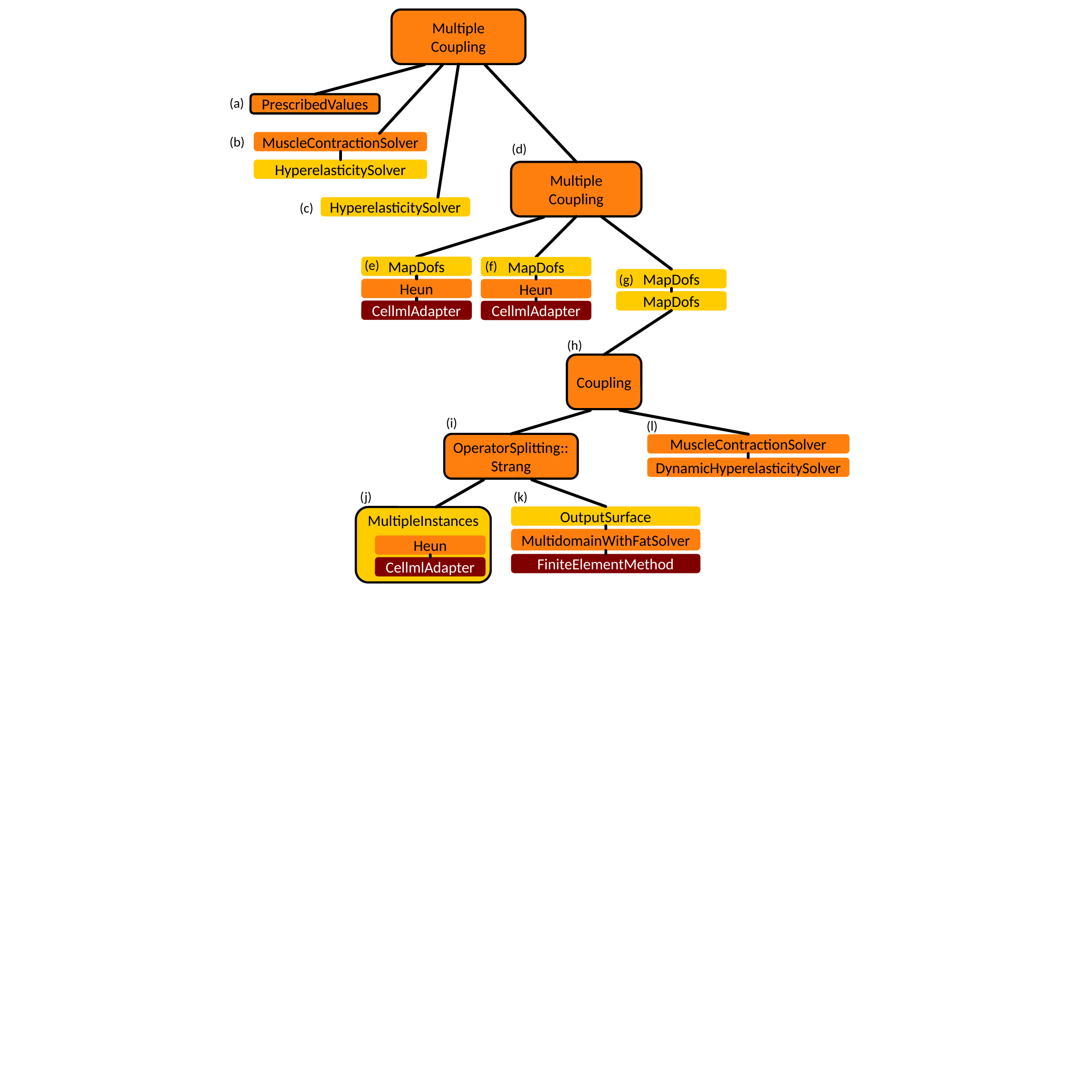

Multiple
Coupling
(a)
PrescribedValues
(b)
MuscleContractionSolver
(d)
HyperelasticitySolver
Multiple
Coupling
(c)
HyperelasticitySolver
(e)
(f)
MapDofs
Heun
CellmlAdapter
MapDofs
Heun
CellmlAdapter
(g)
MapDofs
MapDofs
(h)
Coupling
(i)
(l)
OperatorSplitting::Strang
MuscleContractionSolver
DynamicHyperelasticitySolver
(j)
(k)
OutputSurface
MultipleInstances
MultidomainWithFatSolver
Heun
FiniteElementMethod
CellmlAdapter